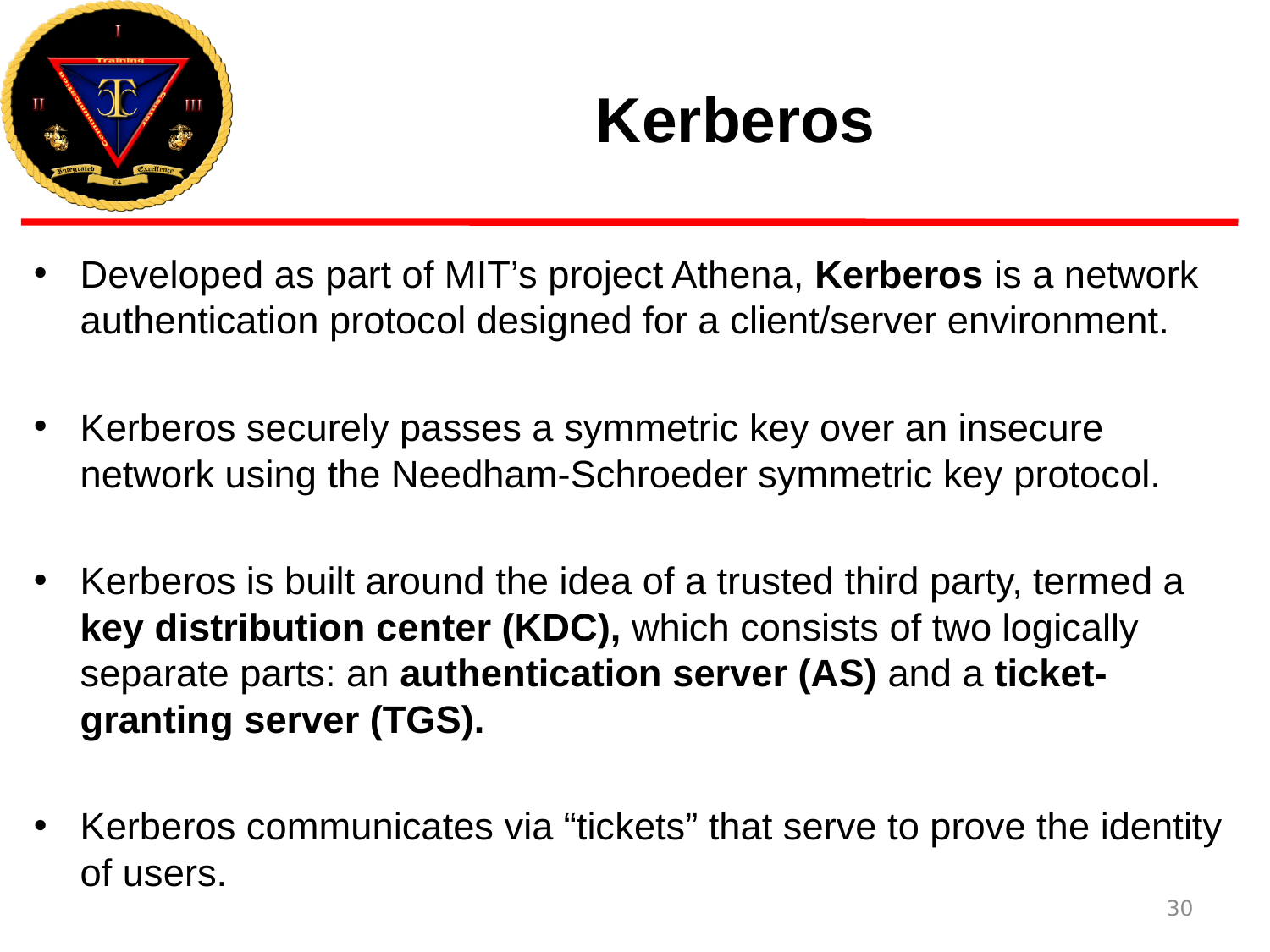

# Kerberos
Developed as part of MIT’s project Athena, Kerberos is a network authentication protocol designed for a client/server environment.

Kerberos securely passes a symmetric key over an insecure network using the Needham-Schroeder symmetric key protocol.

Kerberos is built around the idea of a trusted third party, termed a key distribution center (KDC), which consists of two logically separate parts: an authentication server (AS) and a ticket-granting server (TGS).

Kerberos communicates via “tickets” that serve to prove the identity of users.
30